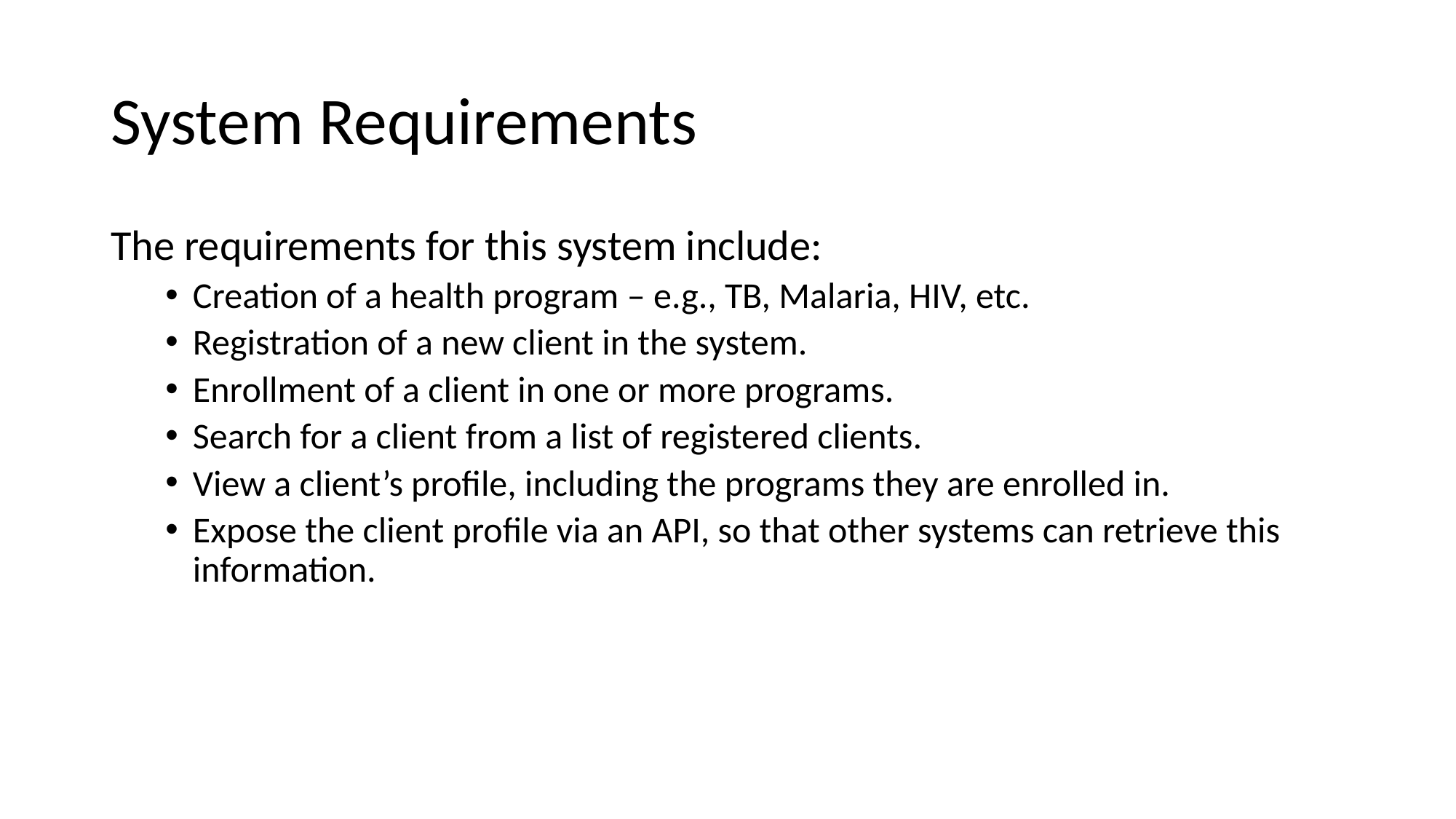

# System Requirements
The requirements for this system include:
Creation of a health program – e.g., TB, Malaria, HIV, etc.
Registration of a new client in the system.
Enrollment of a client in one or more programs.
Search for a client from a list of registered clients.
View a client’s profile, including the programs they are enrolled in.
Expose the client profile via an API, so that other systems can retrieve this information.